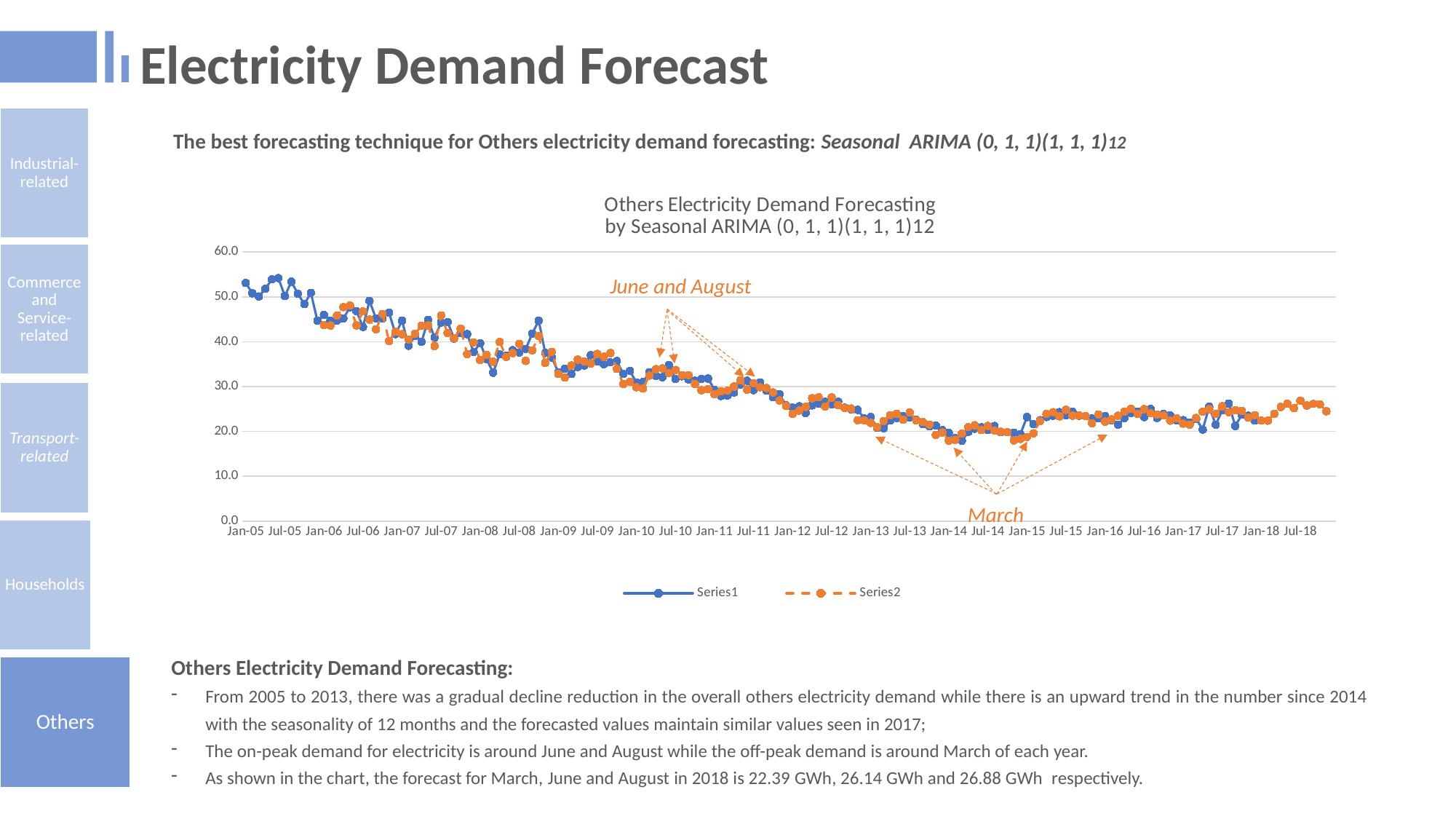

Electricity Demand Forecast

Industrial-related
Commerce and Service-related
Transport-related
Households
Others
The best forecasting technique for Others electricity demand forecasting: Seasonal  ARIMA (0, 1, 1)(1, 1, 1)12

[unsupported chart]

June and August
March
Others Electricity Demand Forecasting:
From 2005 to 2013, there was a gradual decline reduction in the overall others electricity demand while there is an upward trend in the number since 2014 with the seasonality of 12 months and the forecasted values maintain similar values seen in 2017;
The on-peak demand for electricity is around June and August while the off-peak demand is around March of each year.
As shown in the chart, the forecast for March, June and August in 2018 is 22.39 GWh, 26.14 GWh and 26.88 GWh  respectively.